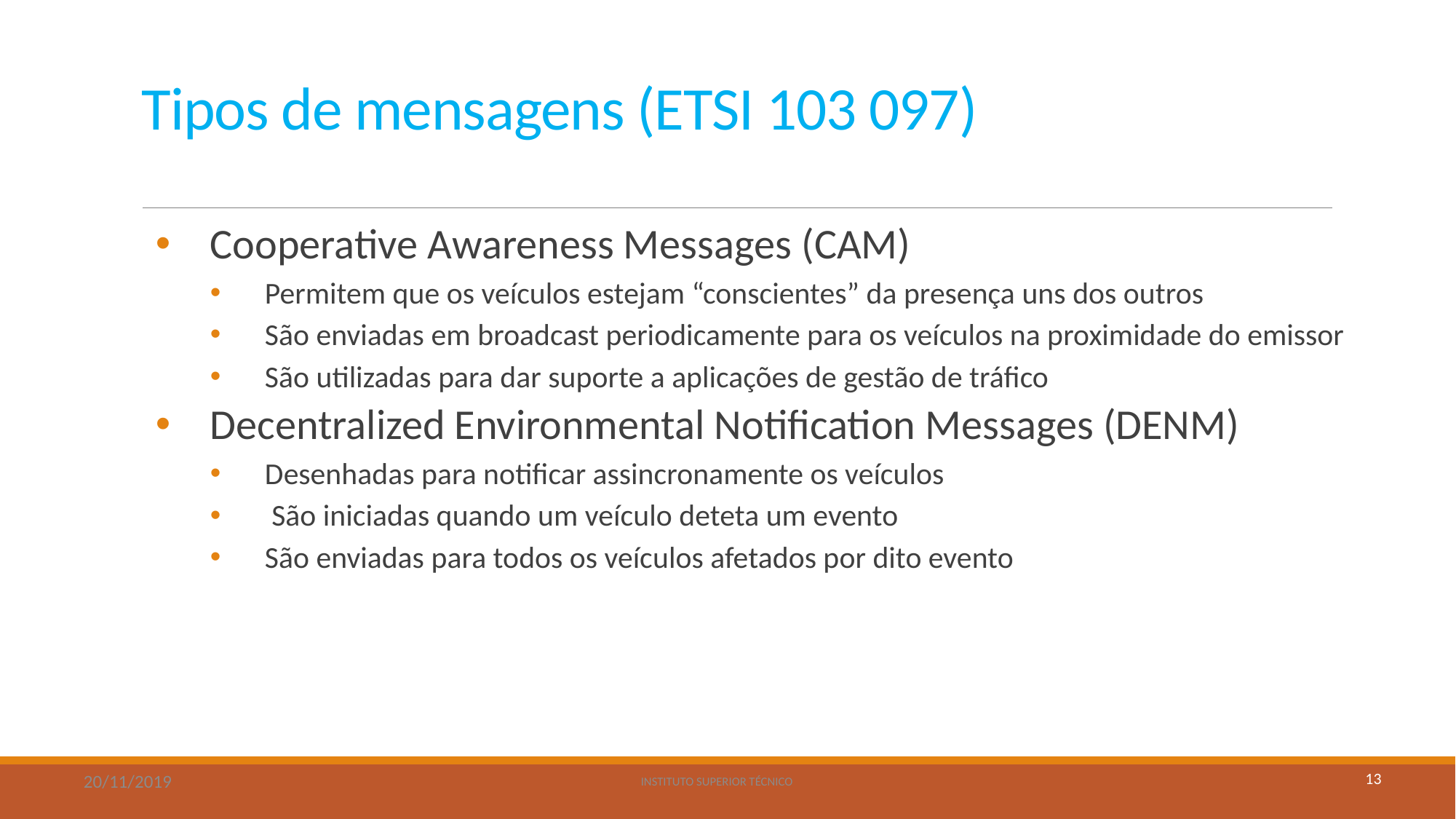

# Tipos de mensagens (ETSI 103 097)
Cooperative Awareness Messages (CAM)
Permitem que os veículos estejam “conscientes” da presença uns dos outros
São enviadas em broadcast periodicamente para os veículos na proximidade do emissor
São utilizadas para dar suporte a aplicações de gestão de tráfico
Decentralized Environmental Notification Messages (DENM)
Desenhadas para notificar assincronamente os veículos
 São iniciadas quando um veículo deteta um evento
São enviadas para todos os veículos afetados por dito evento
13
20/11/2019
Instituto Superior Técnico